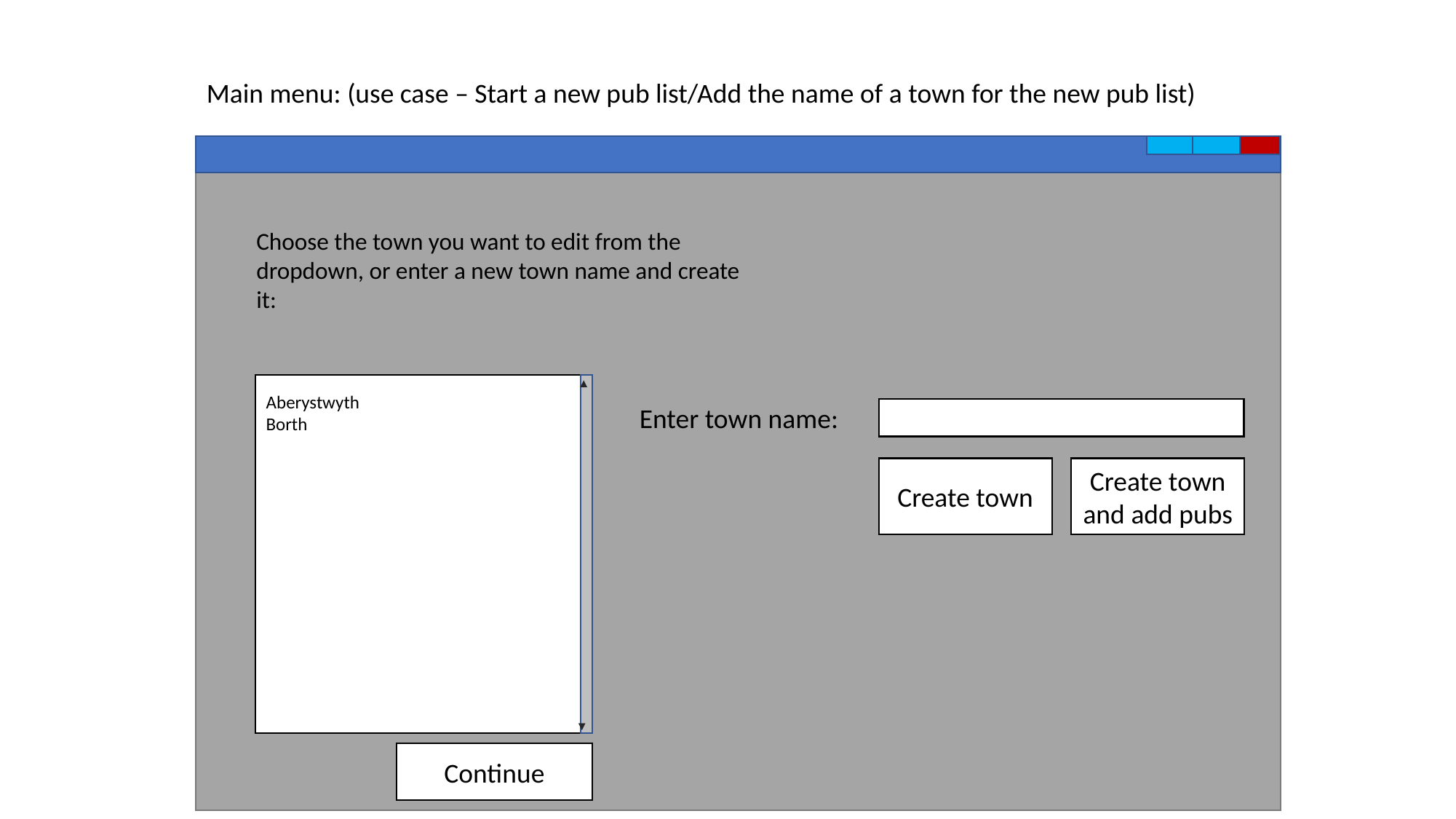

Main menu: (use case – Start a new pub list/Add the name of a town for the new pub list)

Choose the town you want to edit from the dropdown, or enter a new town name and create it:
▲

Aberystwyth
Borth

Enter town name:

Create town
Create town and add pubs
▼
Continue